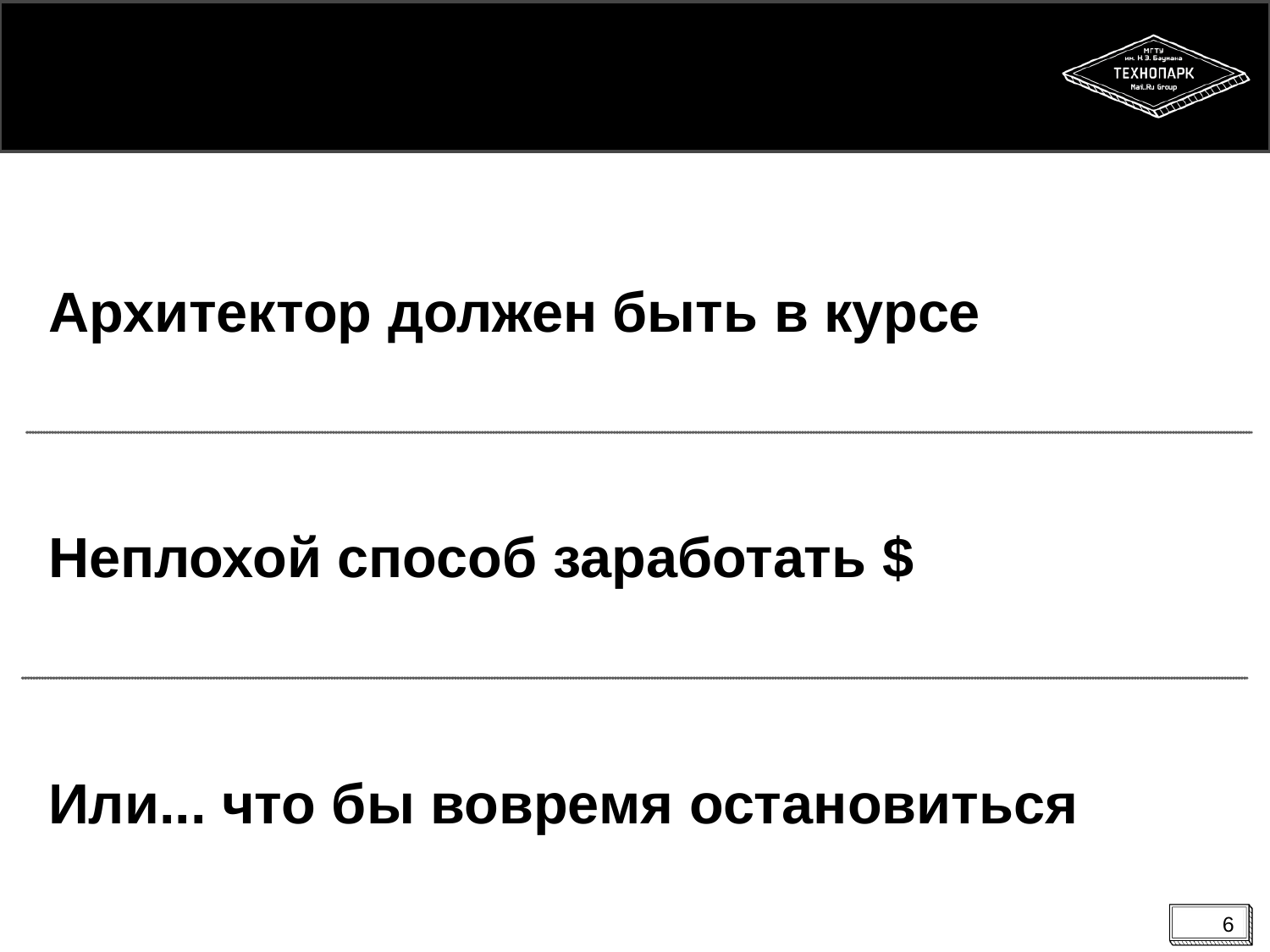

Архитектор должен быть в курсе

Неплохой способ заработать $

Или... что бы вовремя остановиться )
6